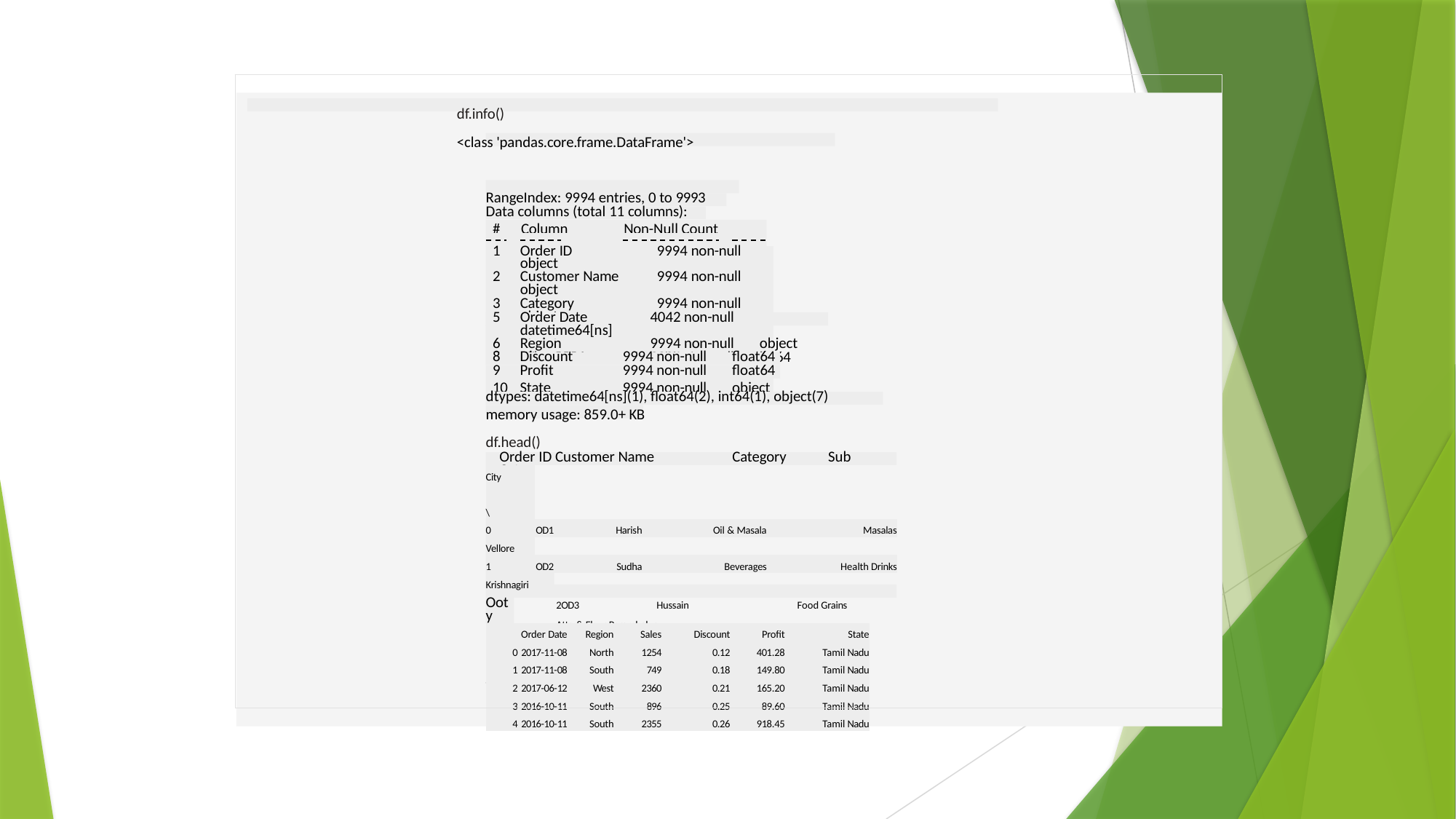

df.info()
<class 'pandas.core.frame.DataFrame'>

RangeIndex: 9994 entries, 0 to 9993
Data columns (total 11 columns):
#	Column	Non-Null Count	Dtype

Order ID	9994 non-null	object
Customer Name	9994 non-null	object
Category	9994 non-null	object
Sub Category	9994 non-null	object
City	9994 non-null	object
Order Date	4042 non-null	datetime64[ns]
Region	9994 non-null	object
Sales	9994 non-null	int64

Discount
Profit
9994 non-null	float64
9994 non-null	float64

10	State	9994 non-null	object

dtypes: datetime64[ns](1), float64(2), int64(1), object(7)
memory usage: 859.0+ KB
df.head()

Order ID Customer Name	Category	Sub Category
| City \ |  |  |  |  |  |
| --- | --- | --- | --- | --- | --- |
| 0 | OD1 |  | Harish | Oil & Masala | Masalas |
| Vellore |  |  |  |  |  |
| 1 | OD2 |  | Sudha | Beverages | Health Drinks |
| Krishnagiri OD3 Hussain Food Grains Atta & Flour Perambalur OD4 Jackson Fruits & Veggies Fresh Vegetables Dharmapuri OD5 Ridhesh Food Grains Organic Staples |  |  |  |  |  |

Ooty
| Order Date | Region | Sales | Discount | Profit | State |
| --- | --- | --- | --- | --- | --- |
| 0 2017-11-08 | North | 1254 | 0.12 | 401.28 | Tamil Nadu |
| 1 2017-11-08 | South | 749 | 0.18 | 149.80 | Tamil Nadu |
| 2 2017-06-12 | West | 2360 | 0.21 | 165.20 | Tamil Nadu |
| 3 2016-10-11 | South | 896 | 0.25 | 89.60 | Tamil Nadu |
| 4 2016-10-11 | South | 2355 | 0.26 | 918.45 | Tamil Nadu |